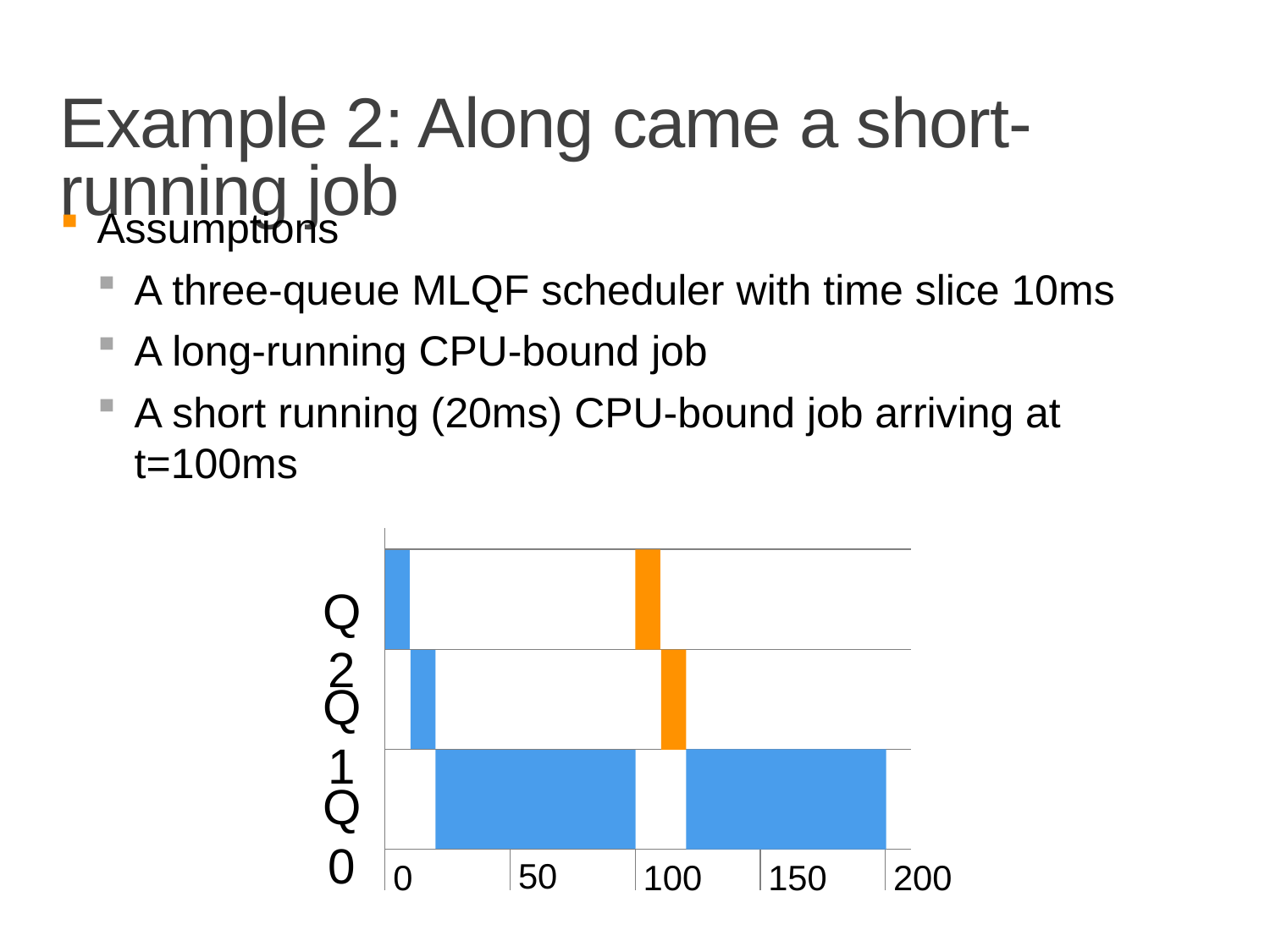

# Example 2: Along came a short-running job
Assumptions
A three-queue MLQF scheduler with time slice 10ms
A long-running CPU-bound job
A short running (20ms) CPU-bound job arriving at t=100ms
Q2
Q1
Q0
50
100
0
150
200